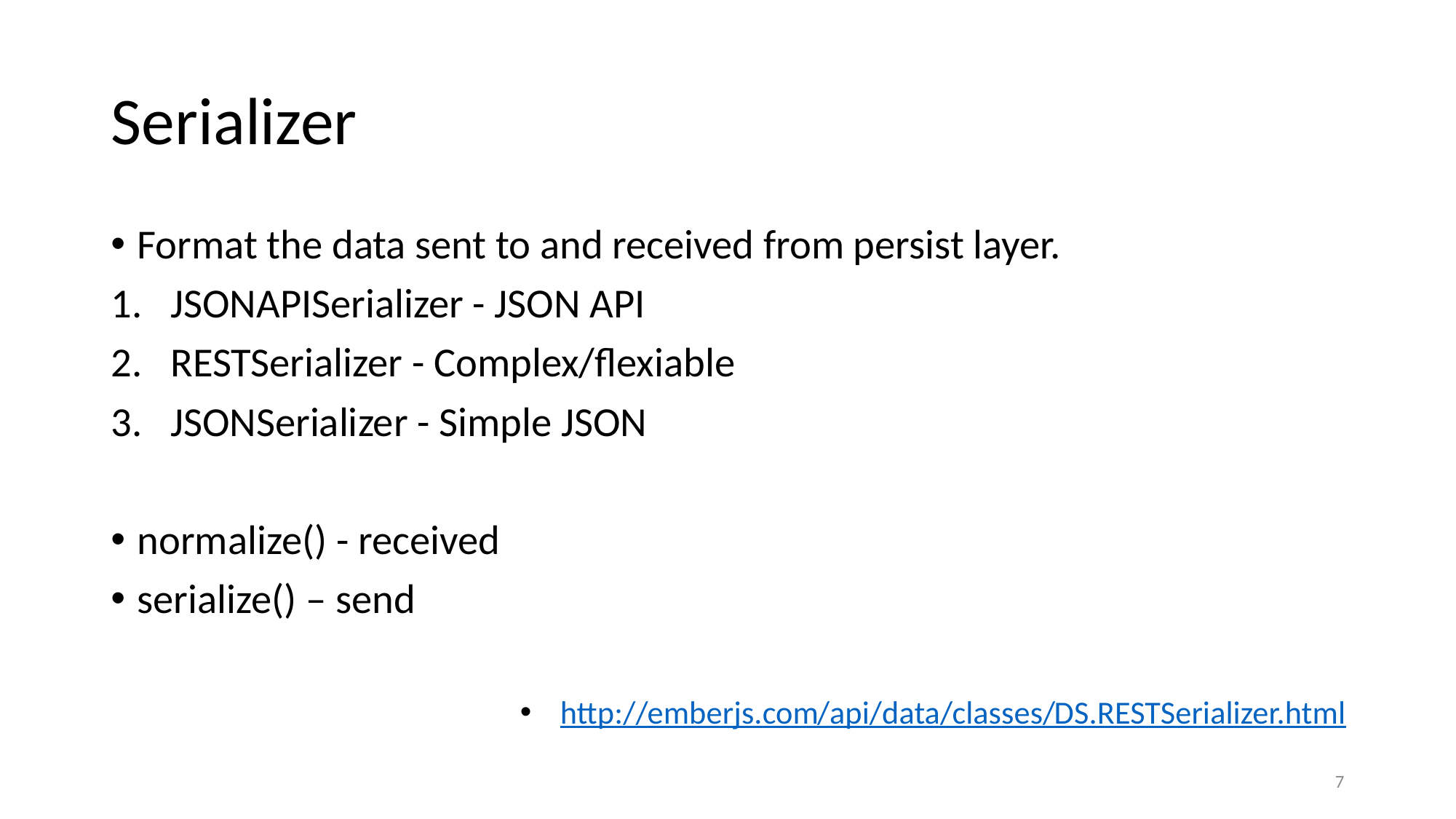

# Serializer
Format the data sent to and received from persist layer.
JSONAPISerializer - JSON API
RESTSerializer - Complex/flexiable
JSONSerializer - Simple JSON

normalize() - received
serialize() – send

http://emberjs.com/api/data/classes/DS.RESTSerializer.html
7